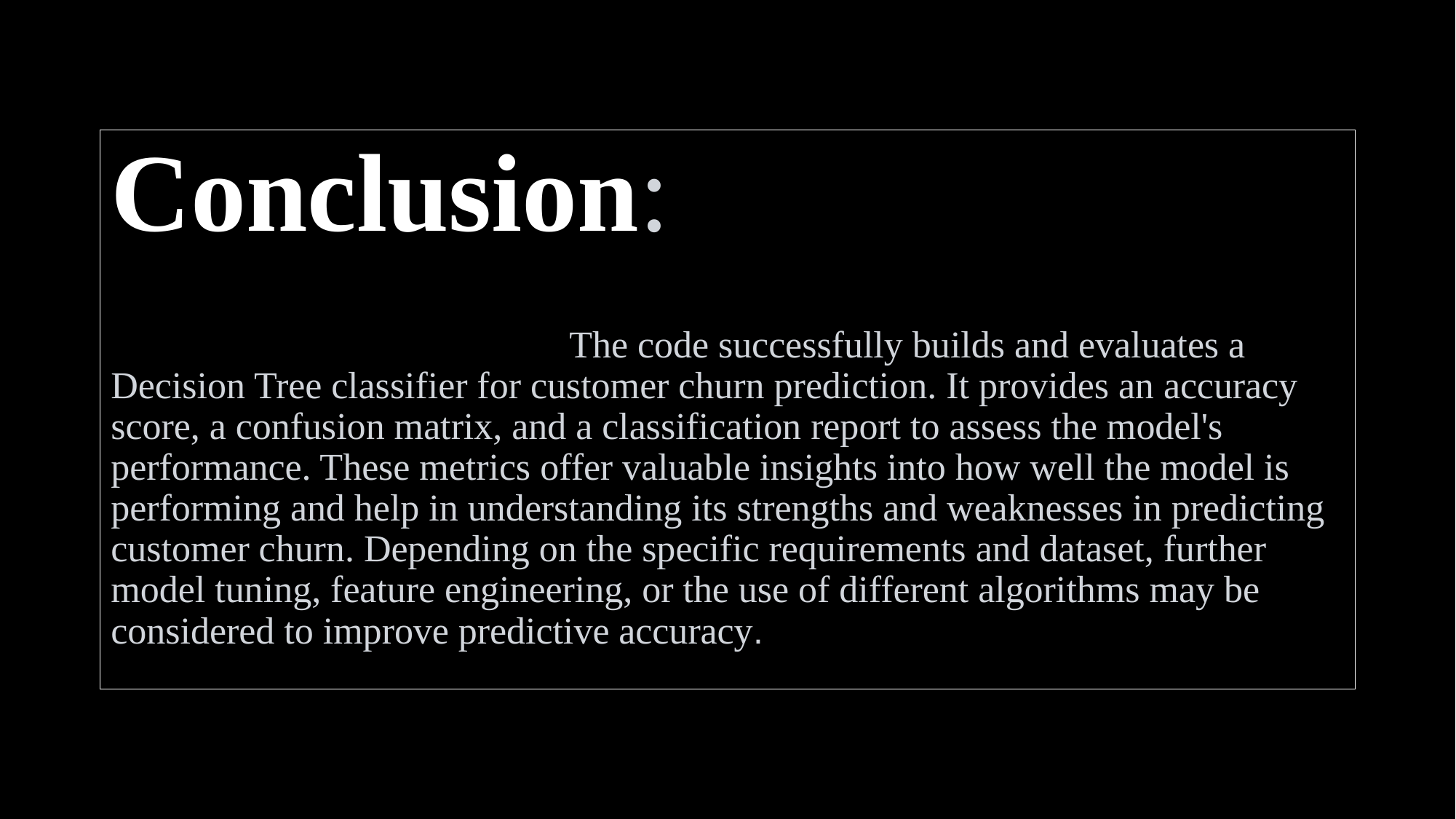

Conclusion:

                                             The code successfully builds and evaluates a Decision Tree classifier for customer churn prediction. It provides an accuracy score, a confusion matrix, and a classification report to assess the model's performance. These metrics offer valuable insights into how well the model is performing and help in understanding its strengths and weaknesses in predicting customer churn. Depending on the specific requirements and dataset, further model tuning, feature engineering, or the use of different algorithms may be considered to improve predictive accuracy.